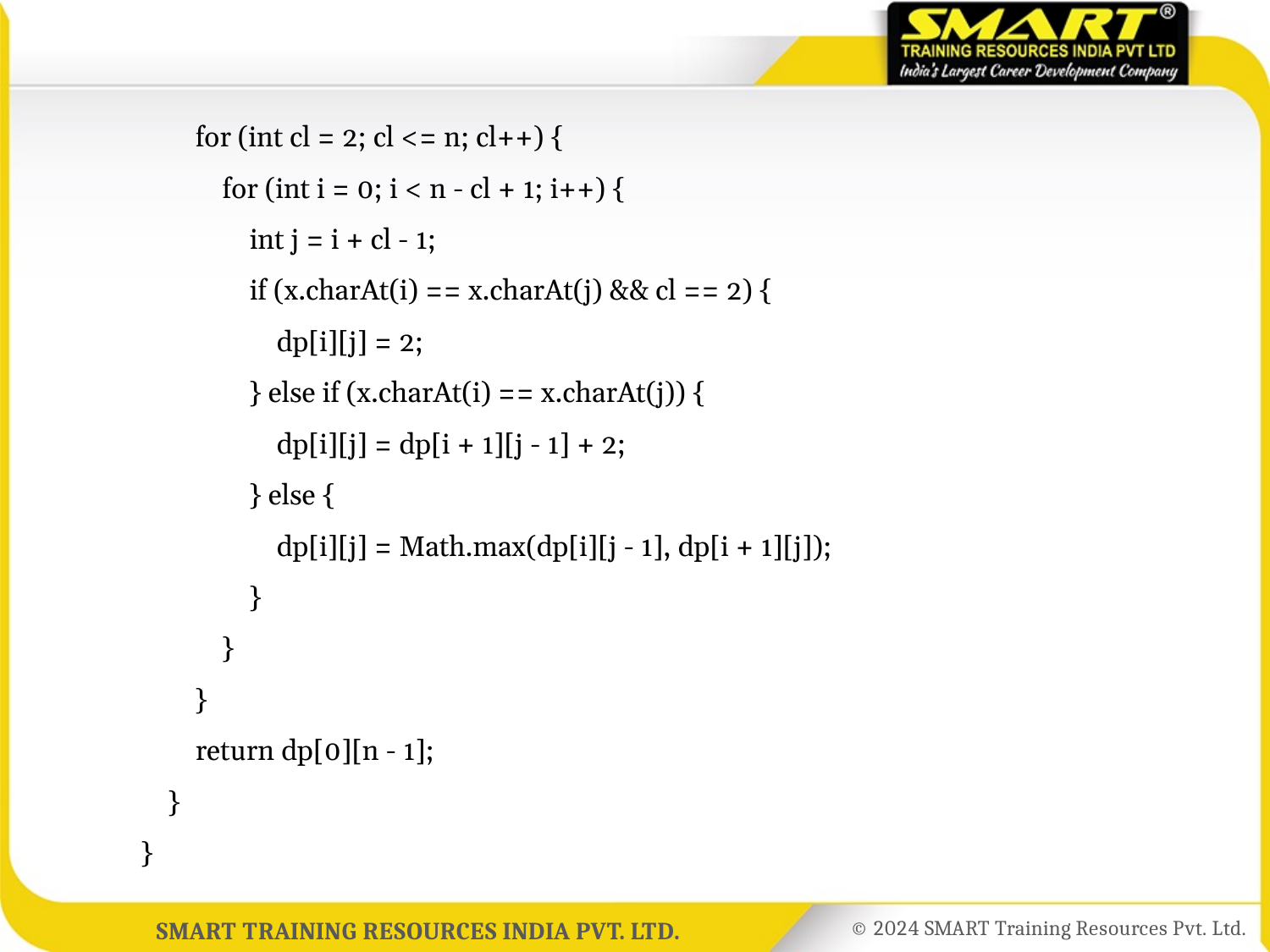

for (int cl = 2; cl <= n; cl++) {
	            for (int i = 0; i < n - cl + 1; i++) {
	                int j = i + cl - 1;
	                if (x.charAt(i) == x.charAt(j) && cl == 2) {
	                    dp[i][j] = 2;
	                } else if (x.charAt(i) == x.charAt(j)) {
	                    dp[i][j] = dp[i + 1][j - 1] + 2;
	                } else {
	                    dp[i][j] = Math.max(dp[i][j - 1], dp[i + 1][j]);
	                }
	            }
	        }
	        return dp[0][n - 1];
	    }
	}